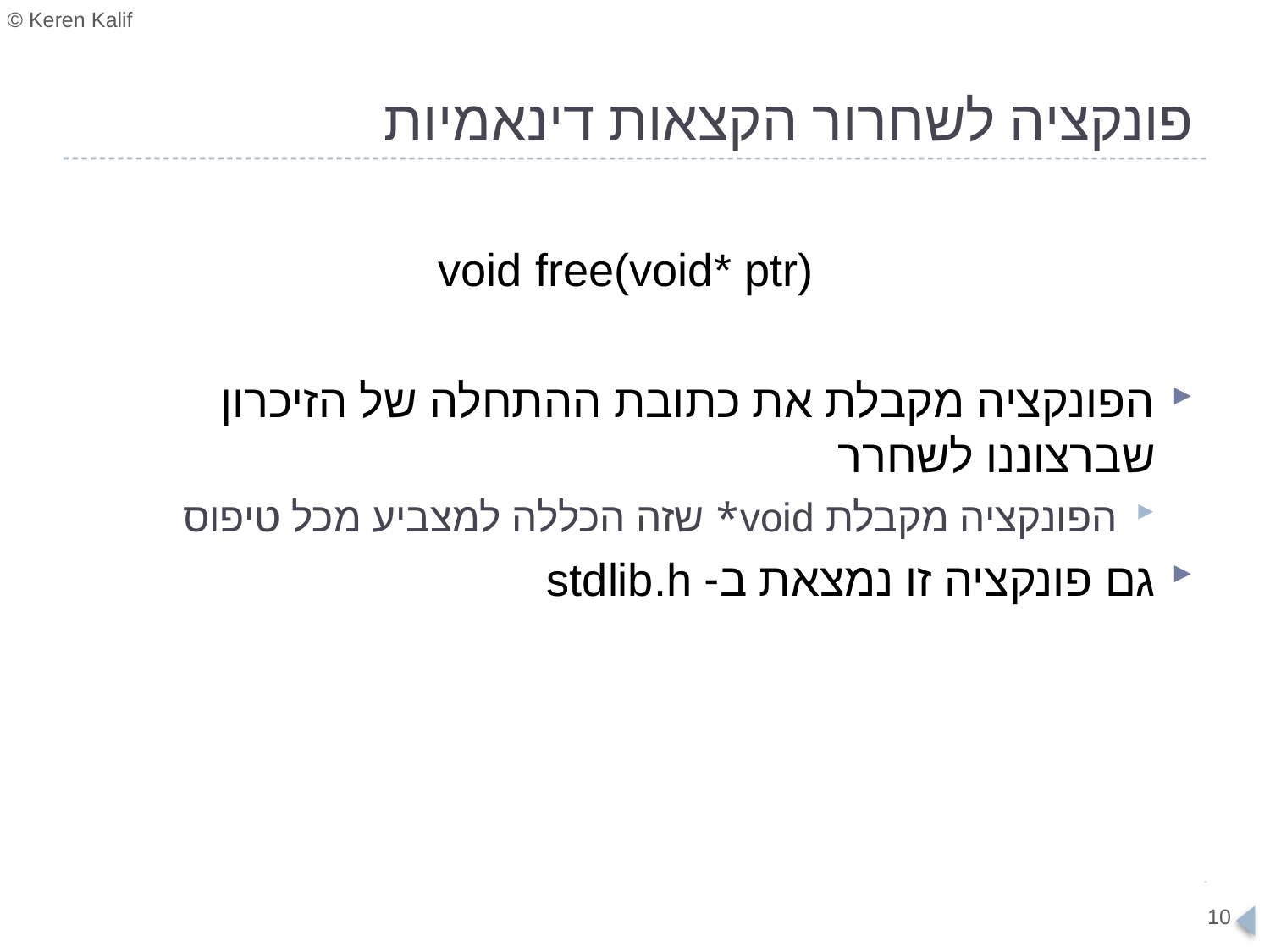

# פונקציה לשחרור הקצאות דינאמיות

void free(void* ptr)

הפונקציה מקבלת את כתובת ההתחלה של הזיכרון שברצוננו לשחרר
הפונקציה מקבלת void* שזה הכללה למצביע מכל טיפוס
גם פונקציה זו נמצאת ב- stdlib.h